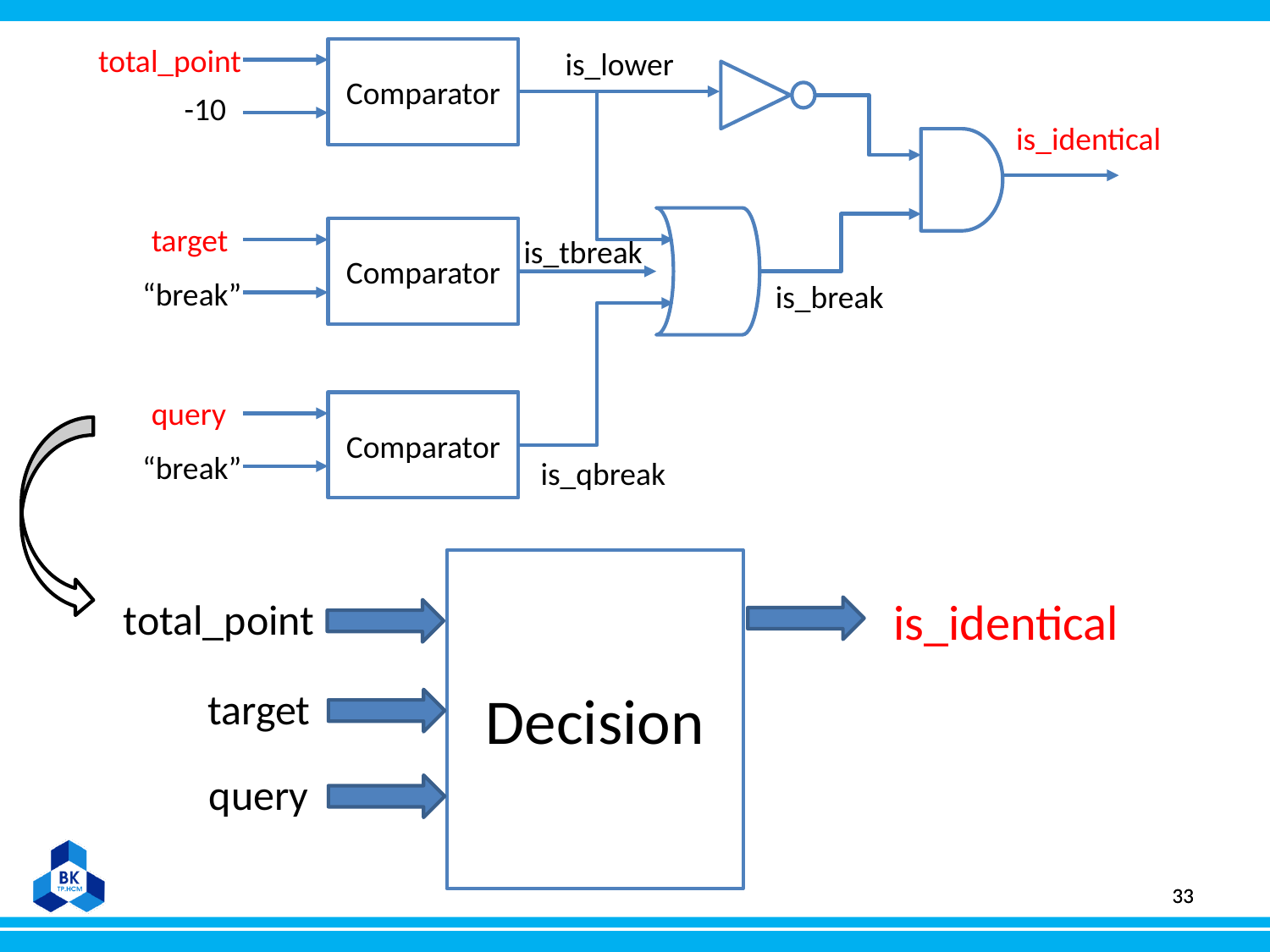

total_point
is_lower
Comparator

-10
is_identical

target
Comparator
is_tbreak
“break”
is_break
query
Comparator

“break”
is_qbreak
Decision
is_identical
total_point

target

query

33
33